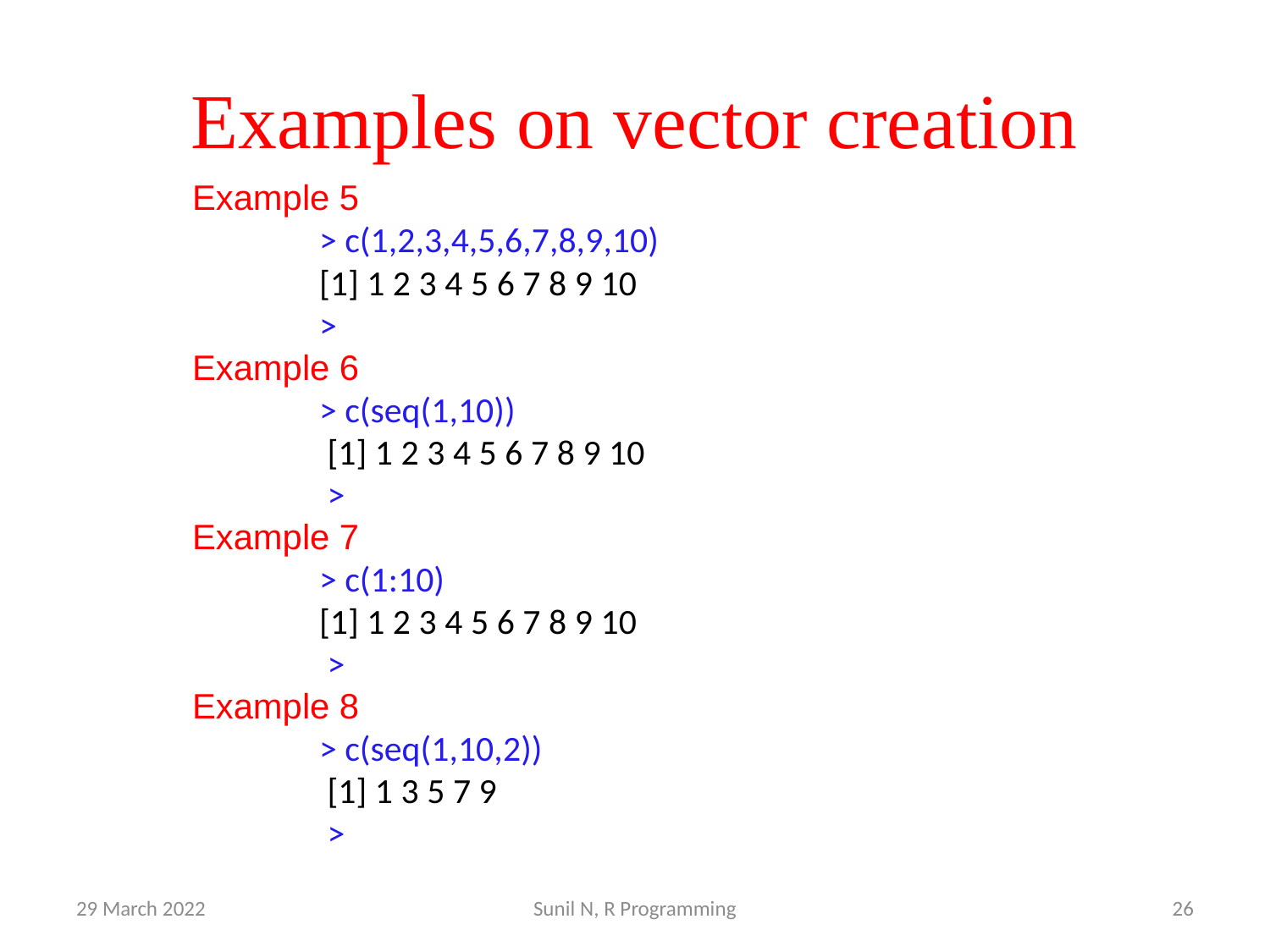

# Examples on vector creation
Example 5
	> c(1,2,3,4,5,6,7,8,9,10)
	[1] 1 2 3 4 5 6 7 8 9 10
	>
Example 6
	> c(seq(1,10))
	 [1] 1 2 3 4 5 6 7 8 9 10
	 >
Example 7
	> c(1:10)
	[1] 1 2 3 4 5 6 7 8 9 10
	 >
Example 8
	> c(seq(1,10,2))
	 [1] 1 3 5 7 9
	 >
29 March 2022
Sunil N, R Programming
26